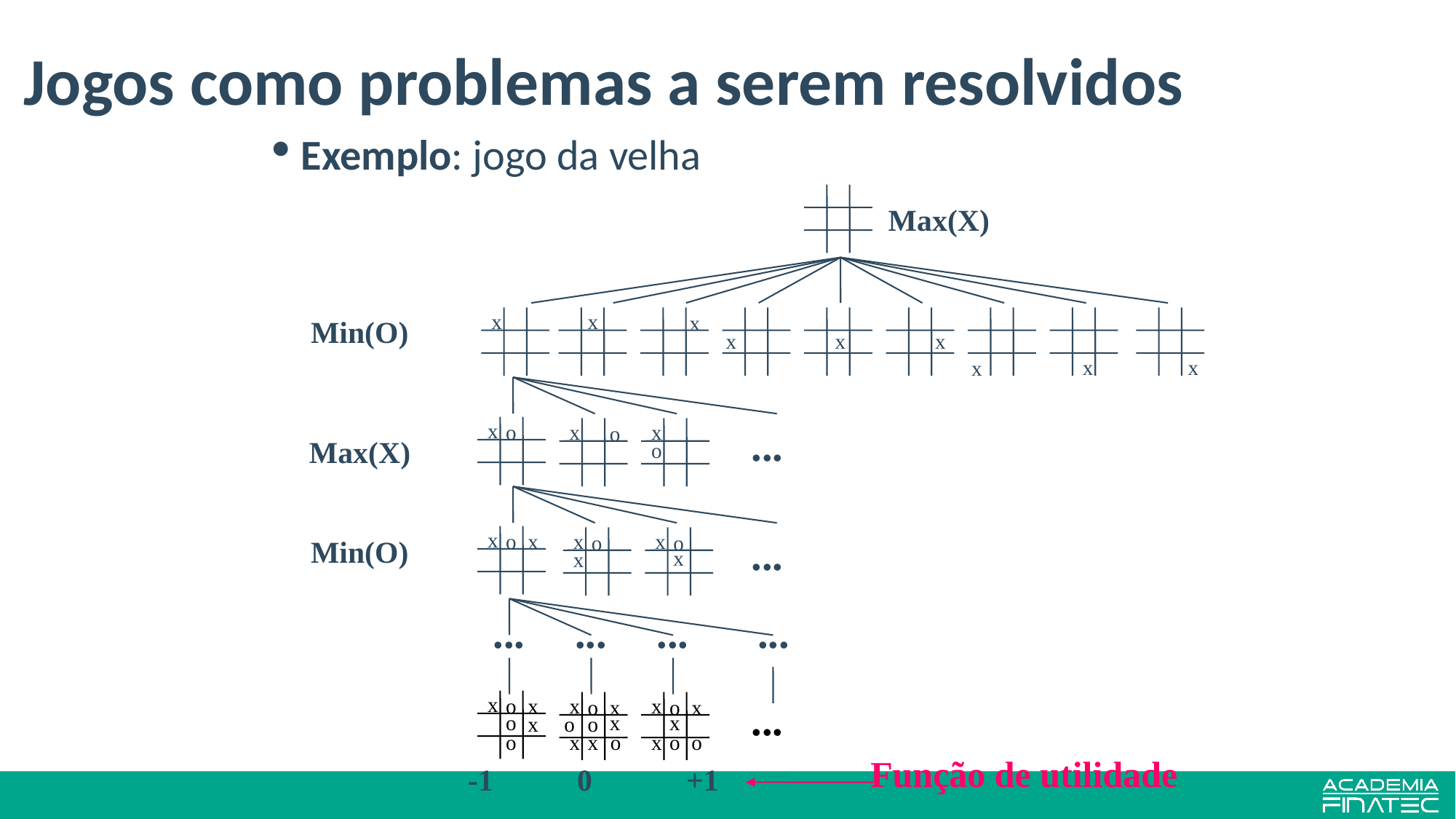

# Jogos como problemas a serem resolvidos
Exemplo: jogo da velha

Max(X)

x

x

x

x

x

x

x

x

x
Min(O)

x

o
x

o
x

o
...
Max(X)

x
o
x
x

o
x

o
...

x
x
Min(O)

...
...
...
...

x
o
x
x
x
...
o
x
o
x

o
x
x
x
o
o
o
x
x
o
x
o
o
Função de utilidade
-1 	0	+1